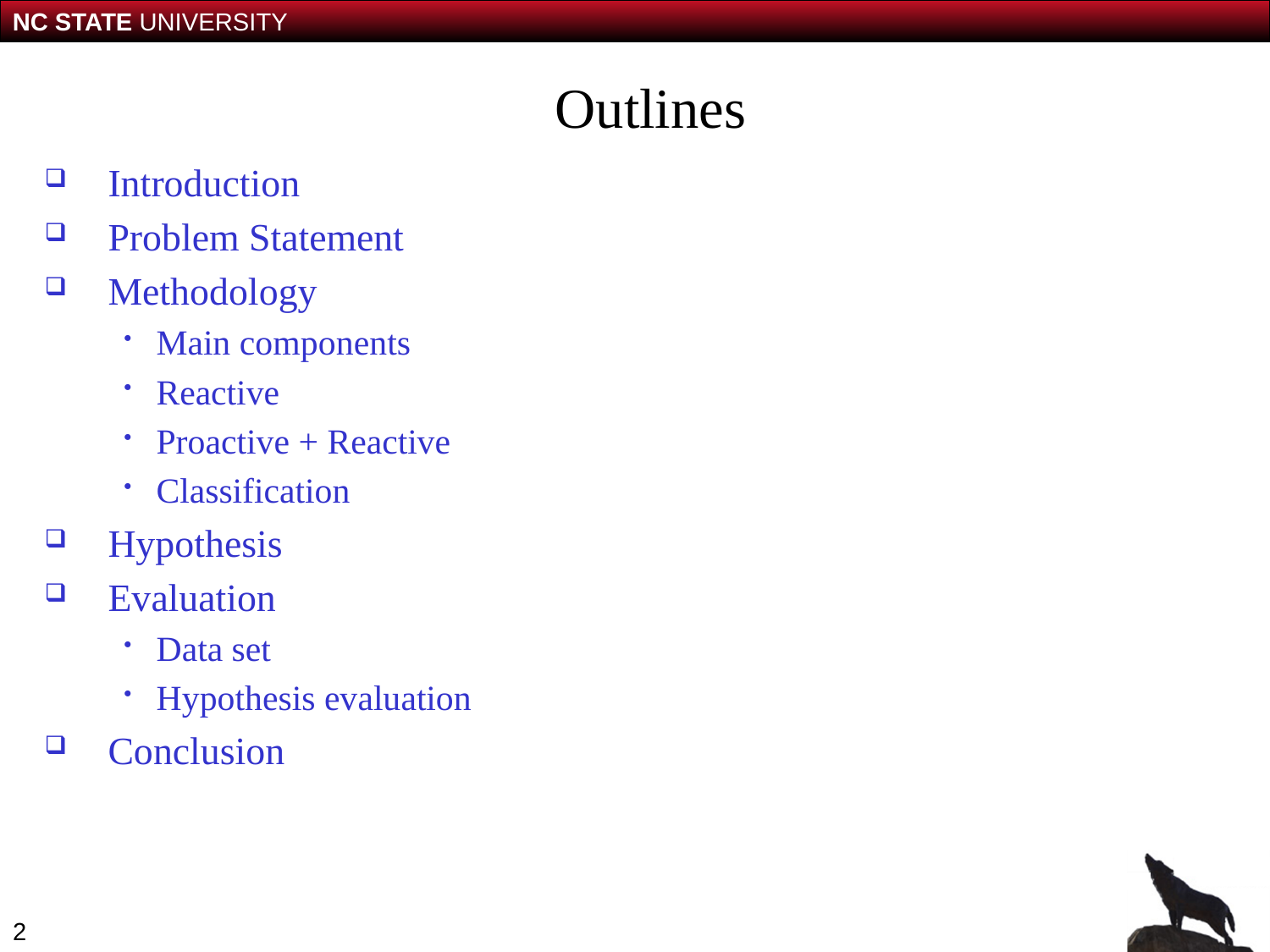

# Outlines
Introduction
Problem Statement
Methodology
Main components
Reactive
Proactive + Reactive
Classification
Hypothesis
Evaluation
Data set
Hypothesis evaluation
Conclusion

2